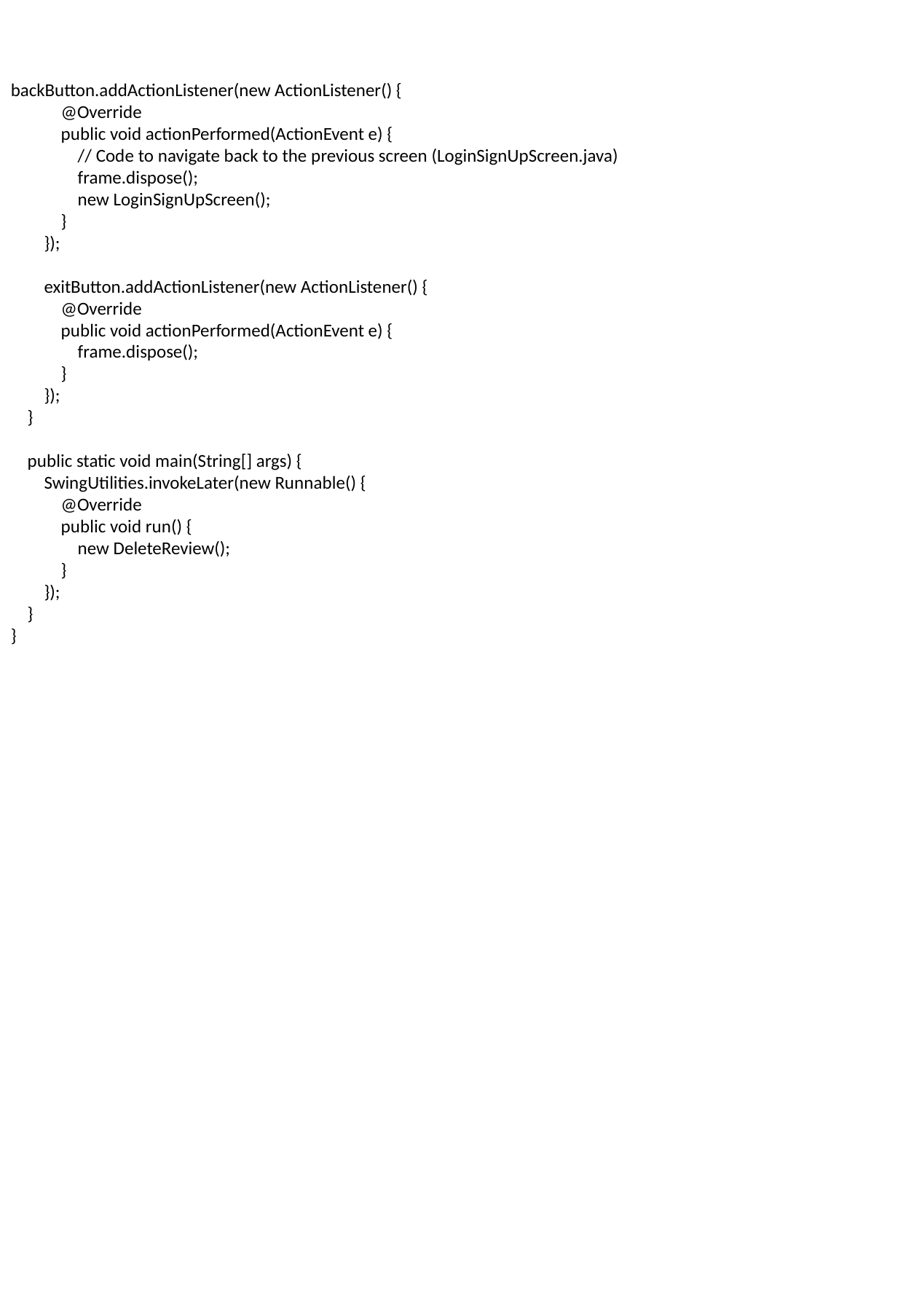

backButton.addActionListener(new ActionListener() {
            @Override
            public void actionPerformed(ActionEvent e) {
                // Code to navigate back to the previous screen (LoginSignUpScreen.java)
                frame.dispose();
                new LoginSignUpScreen();
            }
        });

        exitButton.addActionListener(new ActionListener() {
            @Override
            public void actionPerformed(ActionEvent e) {
                frame.dispose();
            }
        });
    }

    public static void main(String[] args) {
        SwingUtilities.invokeLater(new Runnable() {
            @Override
            public void run() {
                new DeleteReview();
            }
        });
    }
}